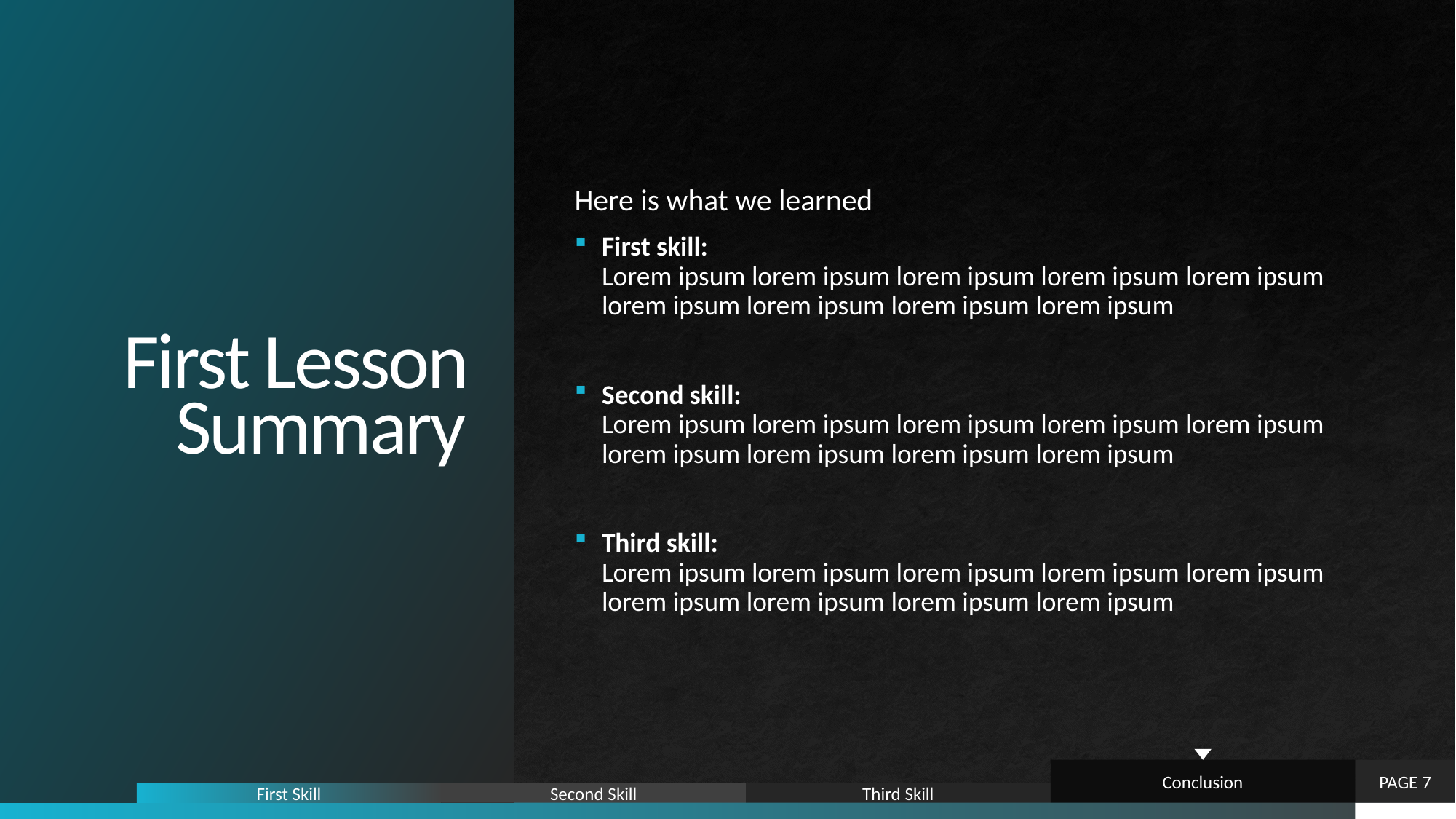

# First Lesson Summary
Here is what we learned
First skill:
Lorem ipsum lorem ipsum lorem ipsum lorem ipsum lorem ipsum lorem ipsum lorem ipsum lorem ipsum lorem ipsum

Second skill:
Lorem ipsum lorem ipsum lorem ipsum lorem ipsum lorem ipsum lorem ipsum lorem ipsum lorem ipsum lorem ipsum

Third skill:
Lorem ipsum lorem ipsum lorem ipsum lorem ipsum lorem ipsum lorem ipsum lorem ipsum lorem ipsum lorem ipsum

Conclusion
PAGE 7
Third Skill
Second Skill
First Skill